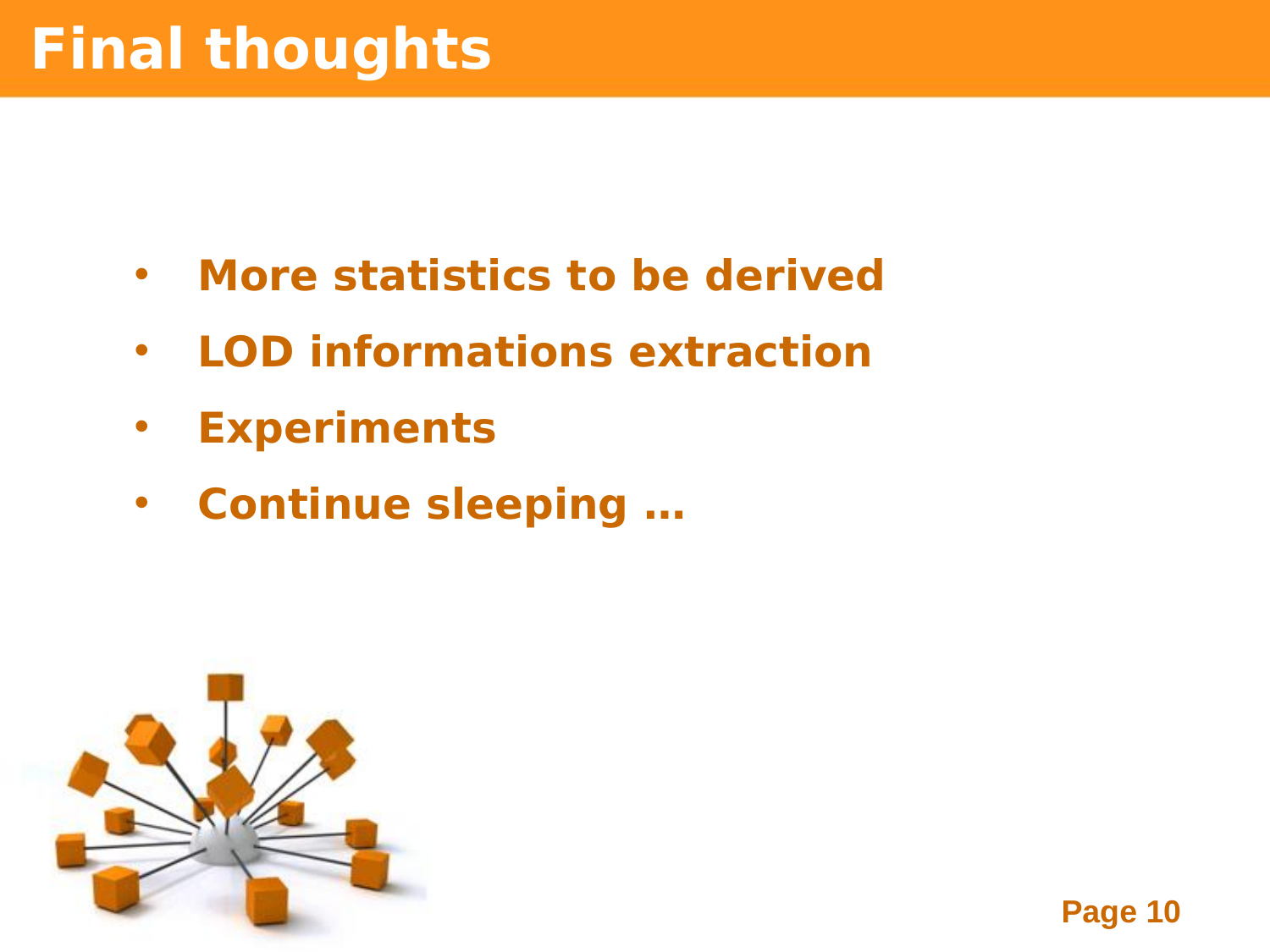

Final thoughts

More statistics to be derived
LOD informations extraction
Experiments
Continue sleeping …